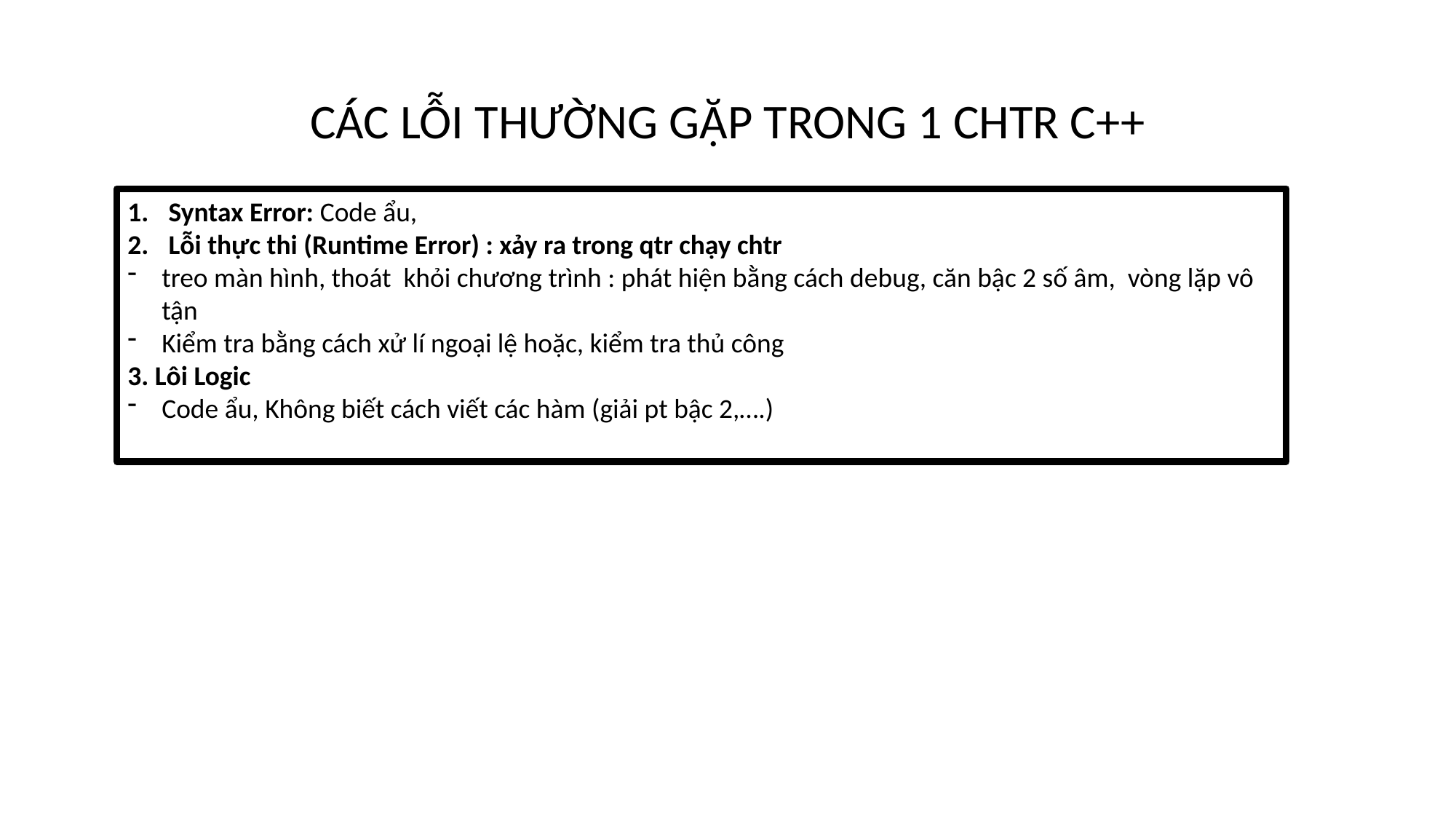

# CÁC LỖI THƯỜNG GẶP TRONG 1 CHTR C++
Syntax Error: Code ẩu,
Lỗi thực thi (Runtime Error) : xảy ra trong qtr chạy chtr
treo màn hình, thoát  khỏi chương trình : phát hiện bằng cách debug, căn bậc 2 số âm,  vòng lặp vô tận
Kiểm tra bằng cách xử lí ngoại lệ hoặc, kiểm tra thủ công
3. Lôi Logic
Code ẩu, Không biết cách viết các hàm (giải pt bậc 2,….)